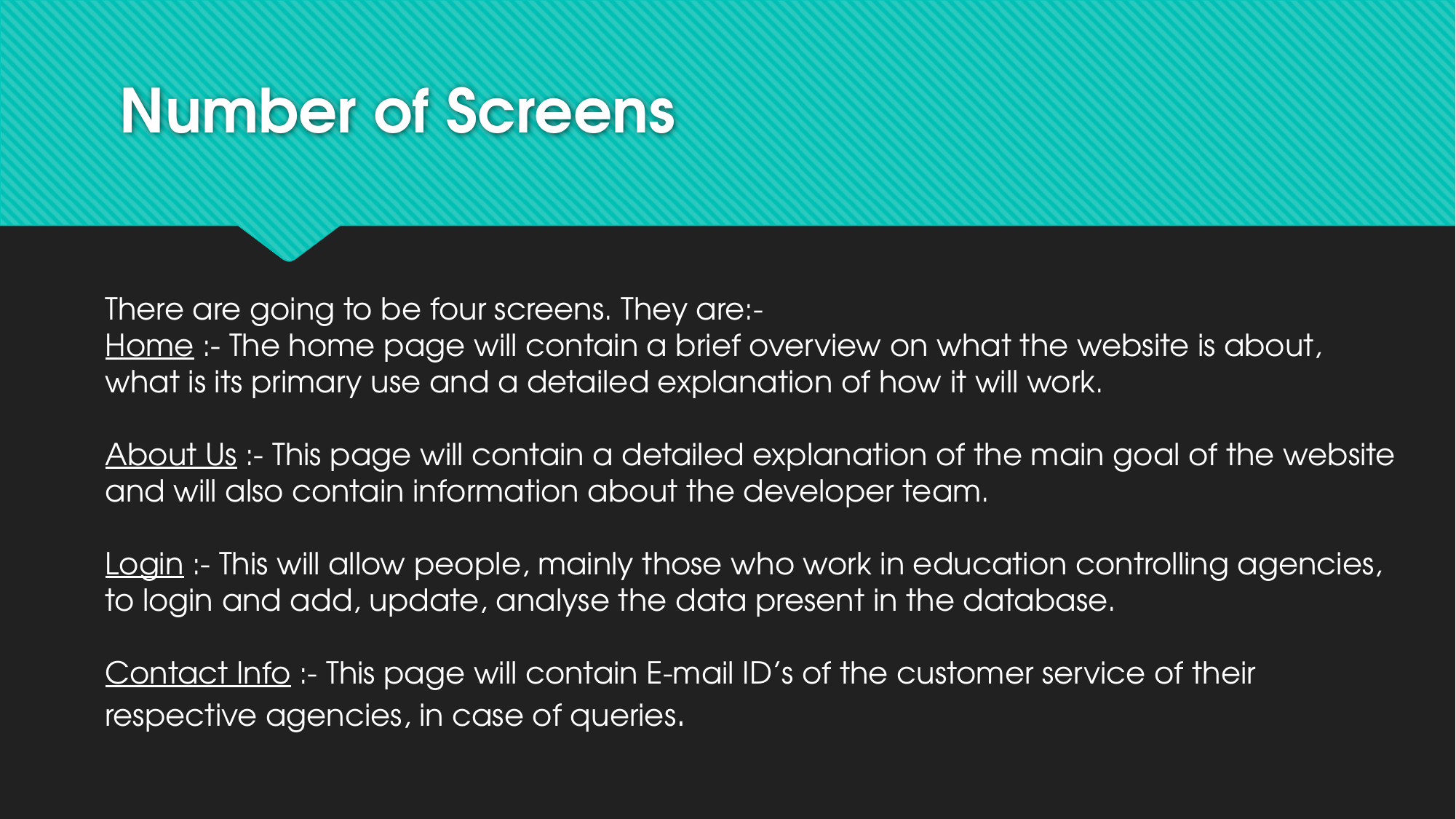

# Number of Screens
There are going to be four screens. They are:-
Home :- The home page will contain a brief overview on what the website is about, what is its primary use and a detailed explanation of how it will work.

About Us :- This page will contain a detailed explanation of the main goal of the website and will also contain information about the developer team.

Login :- This will allow people, mainly those who work in education controlling agencies, to login and add, update, analyse the data present in the database.

Contact Info :- This page will contain E-mail ID’s of the customer service of their respective agencies, in case of queries.